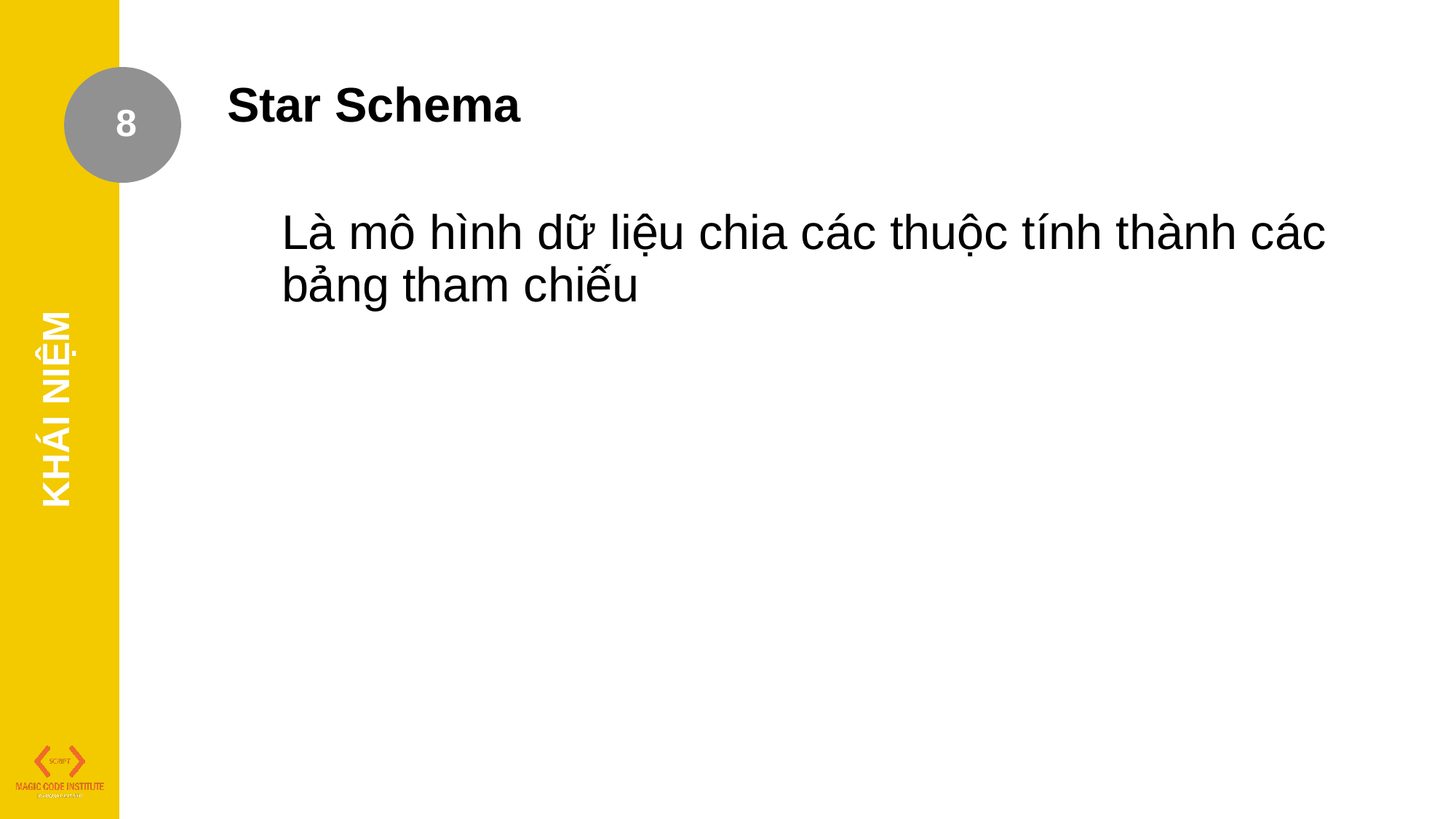

Star Schema

Là mô hình dữ liệu chia các thuộc tính thành các bảng tham chiếu
8
KHÁI NIỆM